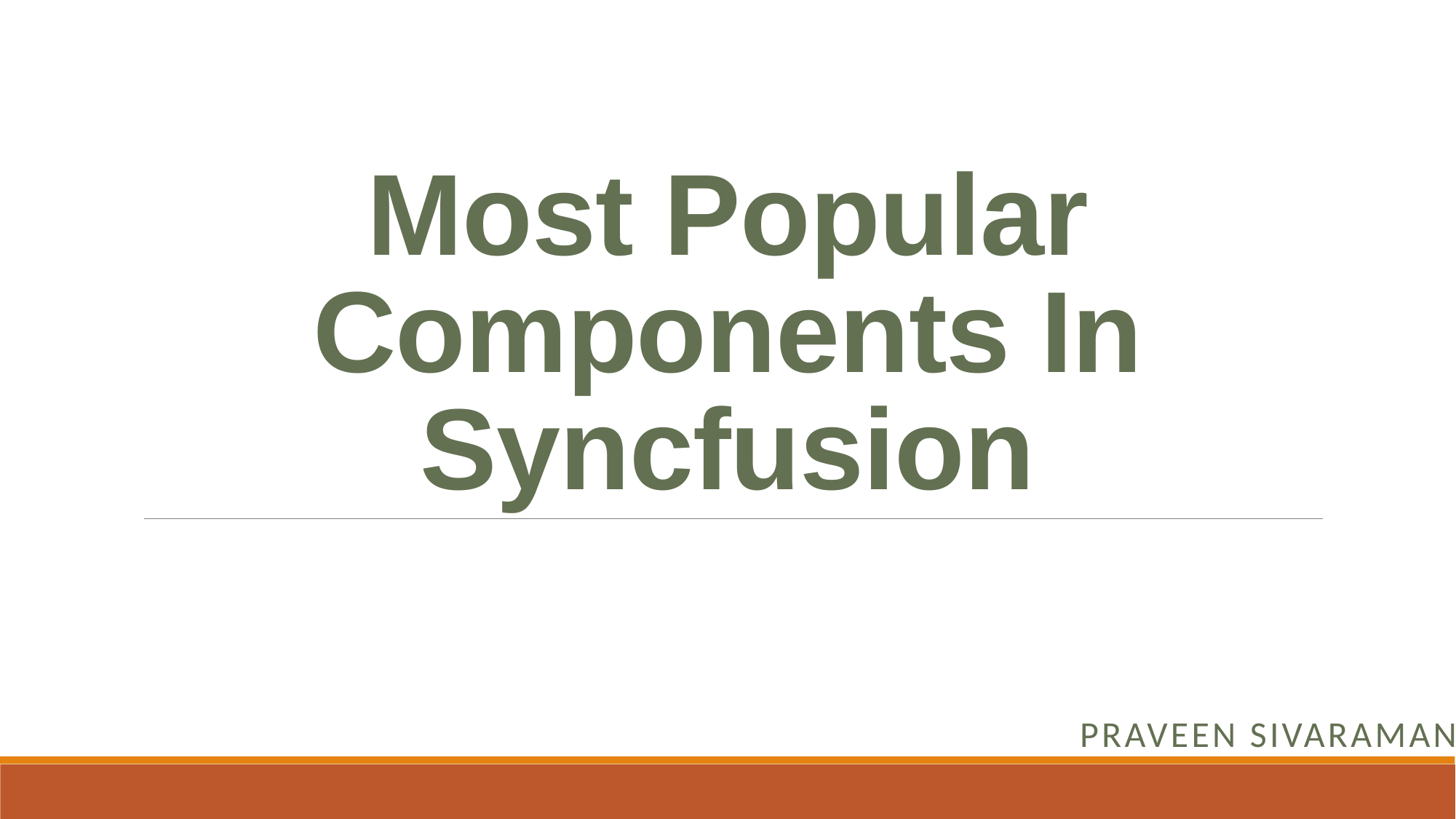

# Most Popular Components In Syncfusion
PRAVEEN SIVARAMAN